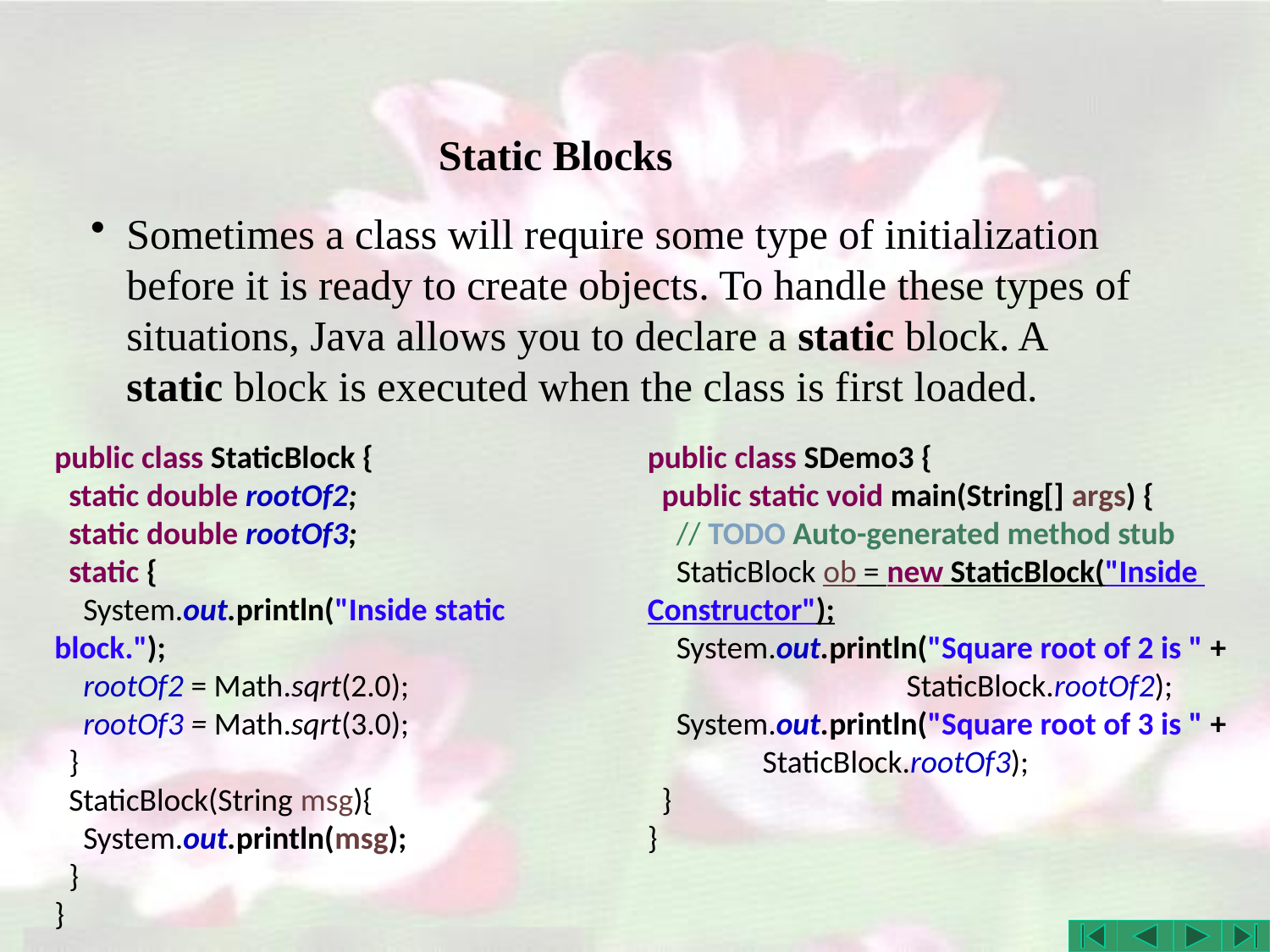

# Static Blocks
Sometimes a class will require some type of initialization before it is ready to create objects. To handle these types of situations, Java allows you to declare a static block. A static block is executed when the class is first loaded.
public class StaticBlock {
  static double rootOf2;
  static double rootOf3;
  static {
    System.out.println("Inside static block.");
    rootOf2 = Math.sqrt(2.0);
    rootOf3 = Math.sqrt(3.0);
  }
  StaticBlock(String msg){
    System.out.println(msg);
  }
}
public class SDemo3 {
  public static void main(String[] args) {
    // TODO Auto-generated method stub
    StaticBlock ob = new StaticBlock("Inside  Constructor");
    System.out.println("Square root of 2 is " +
                                    StaticBlock.rootOf2);
    System.out.println("Square root of 3 is " +
                StaticBlock.rootOf3);
  }
}